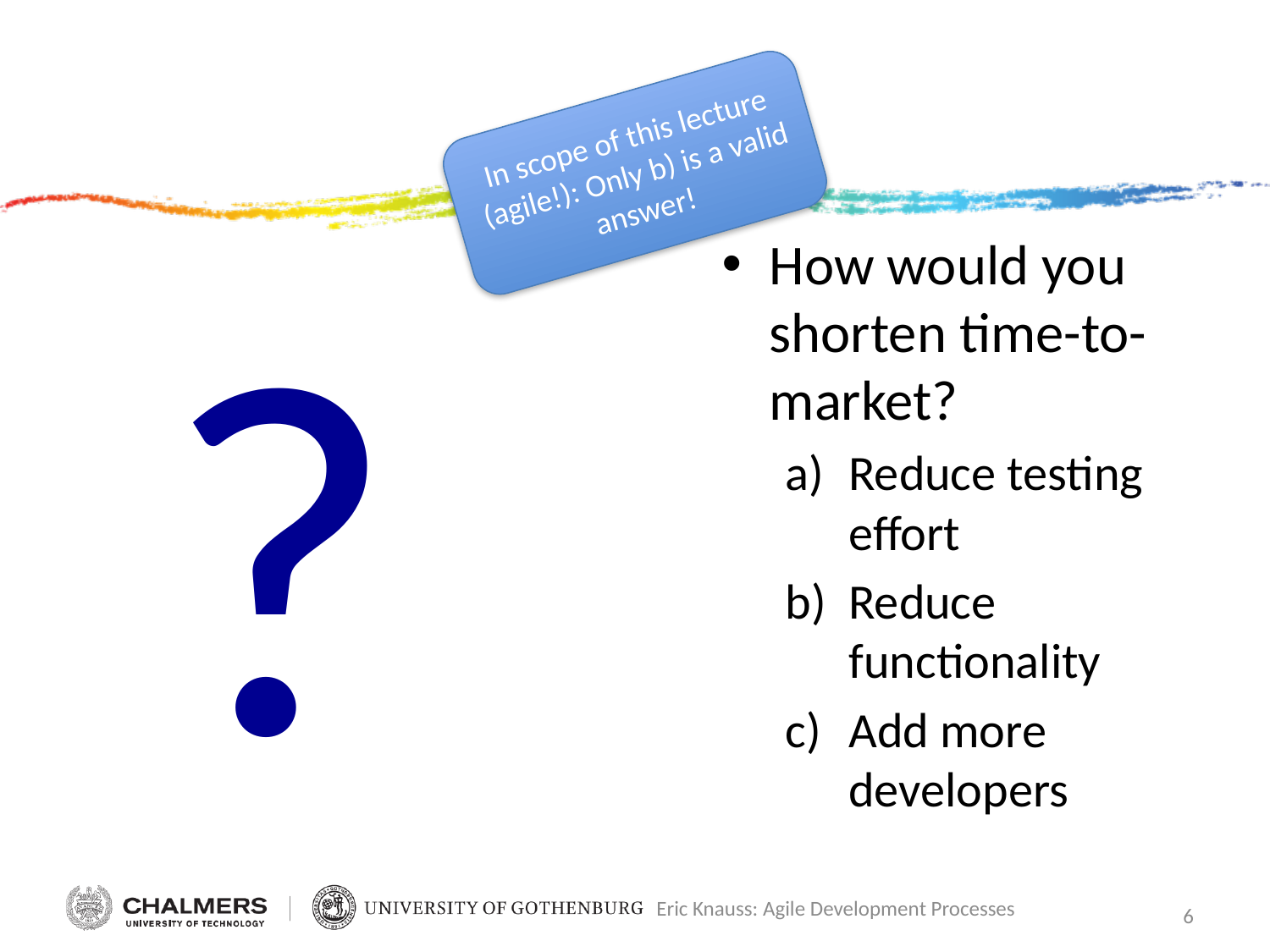

In scope of this lecture (agile!): Only b) is a valid answer!
?
How would you shorten time-to-market?
Reduce testing effort
Reduce functionality
Add more developers
Eric Knauss: Agile Development Processes
6